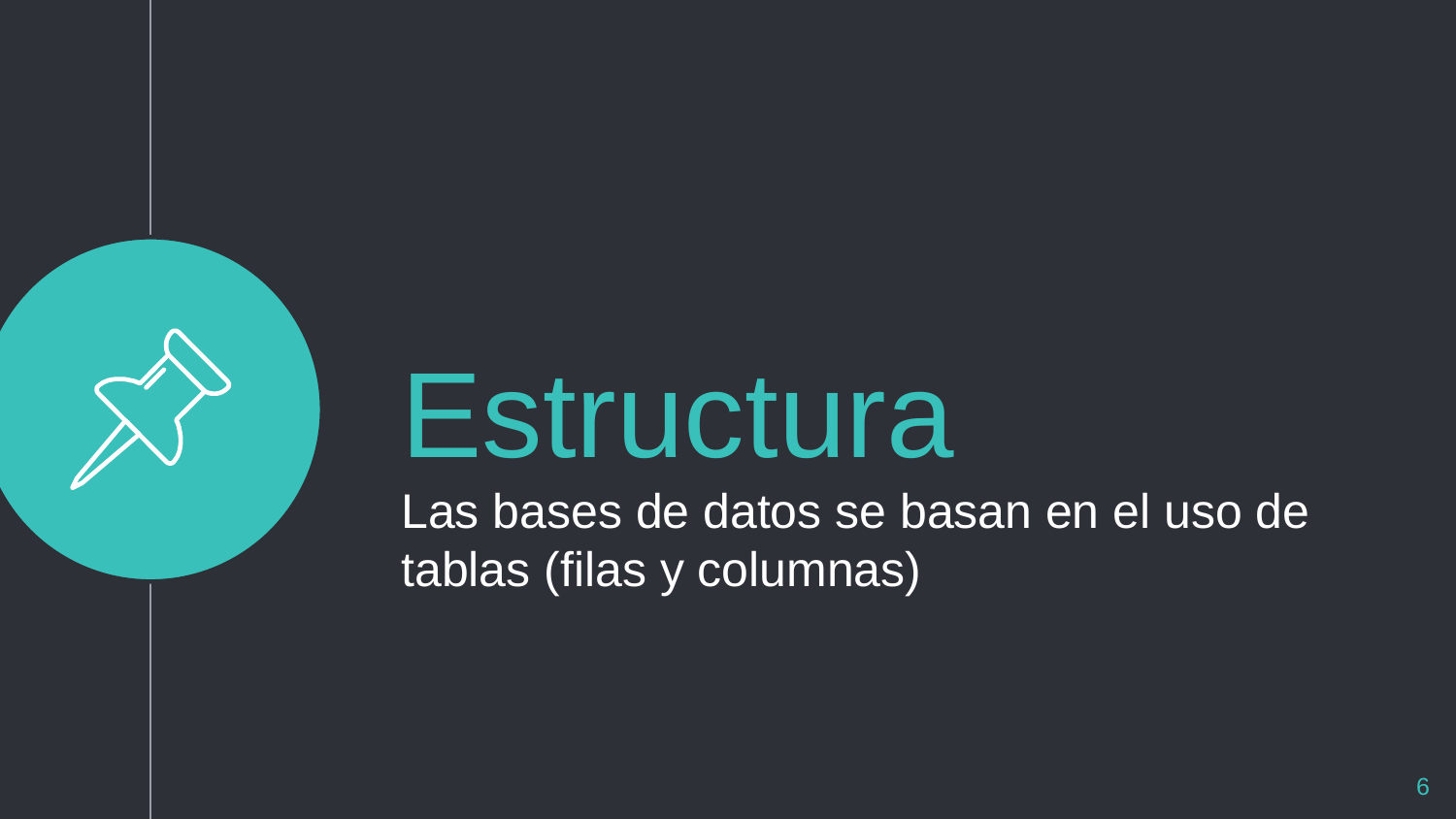

Estructura

Las bases de datos se basan en el uso de tablas (filas y columnas)
6